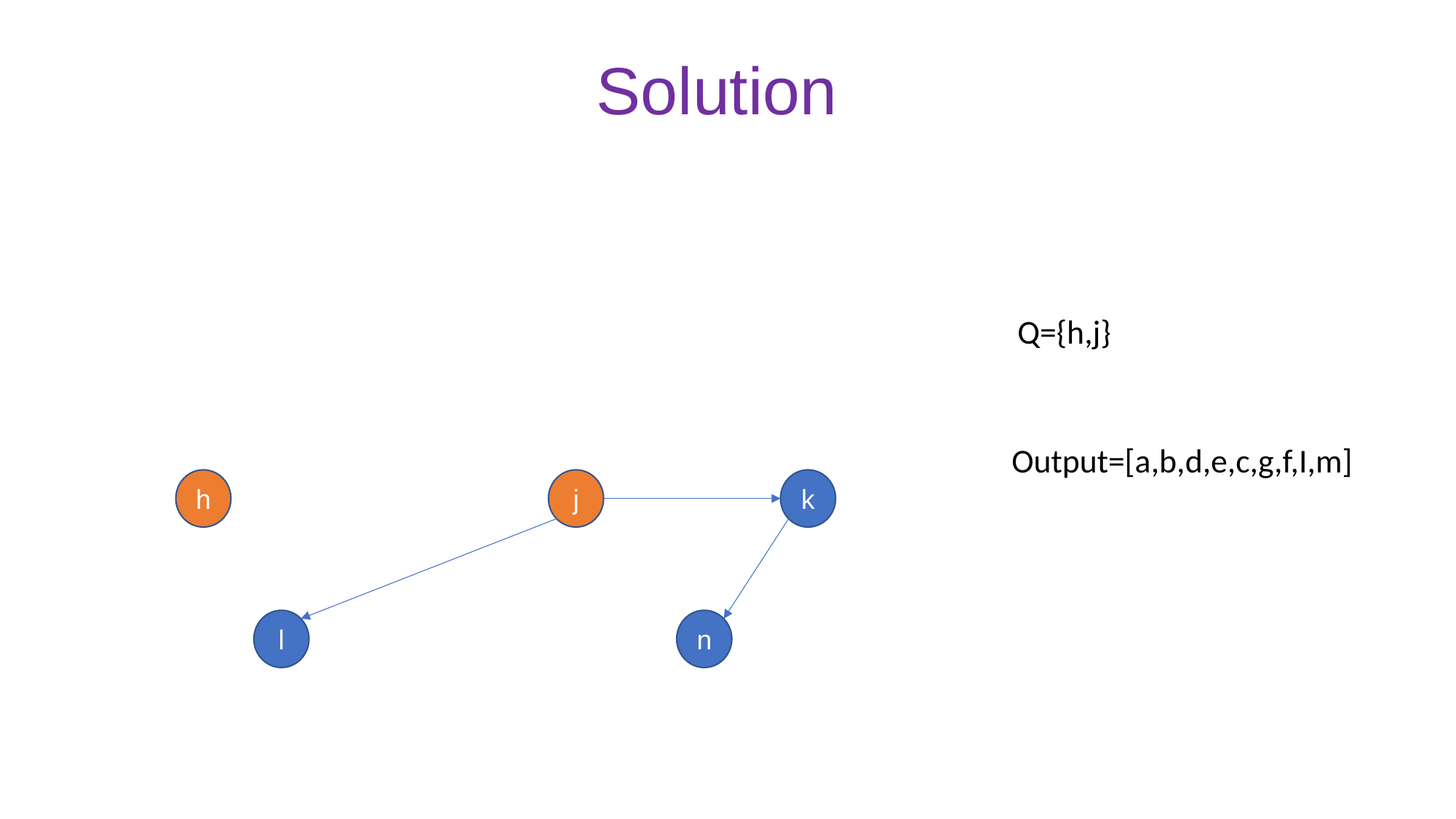

# Solution
Q={h,j}
Output=[a,b,d,e,c,g,f,I,m]
h
j
k
l
n